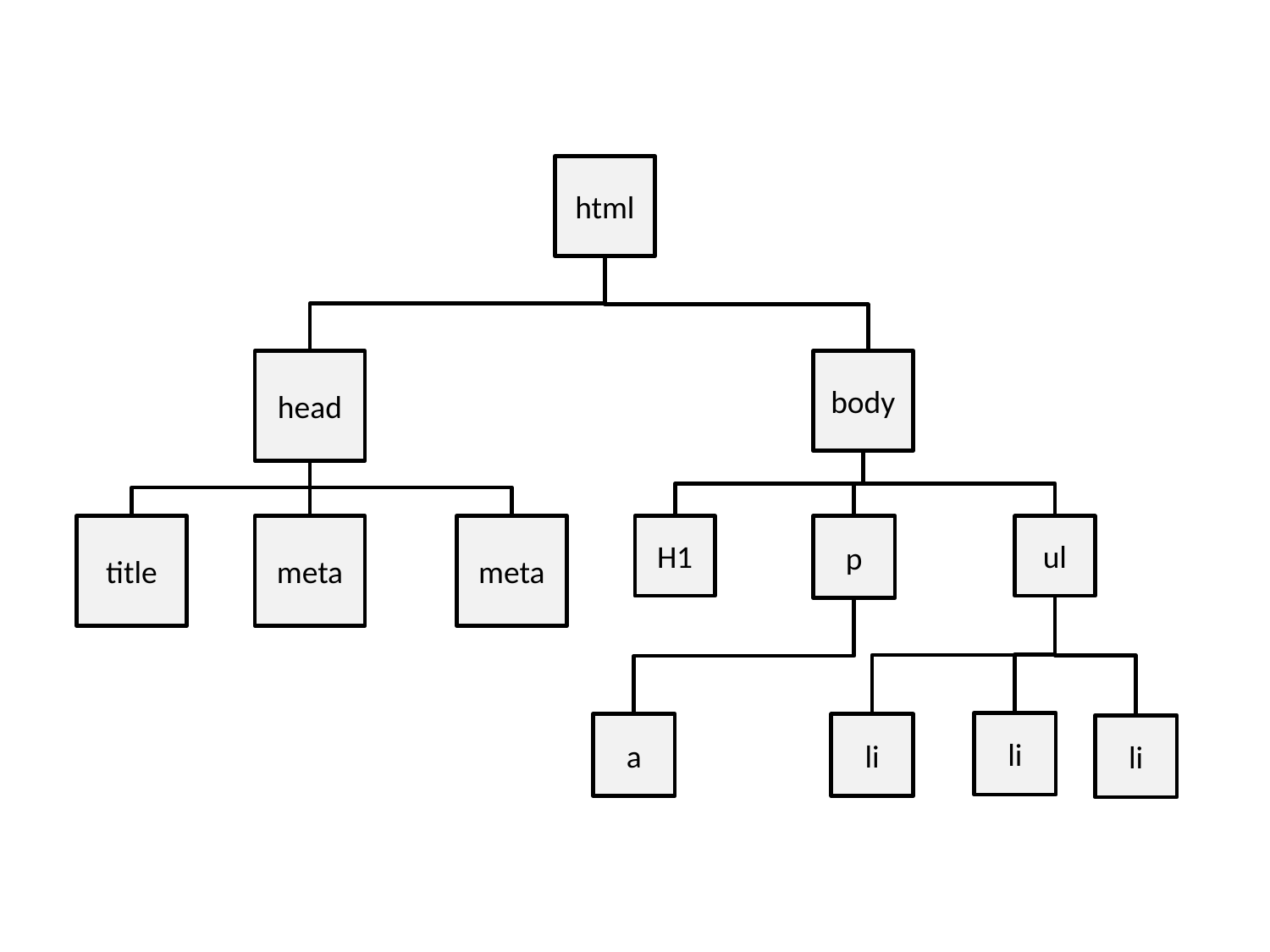

html
head
body
title
meta
meta
H1
p
ul
li
a
li
li